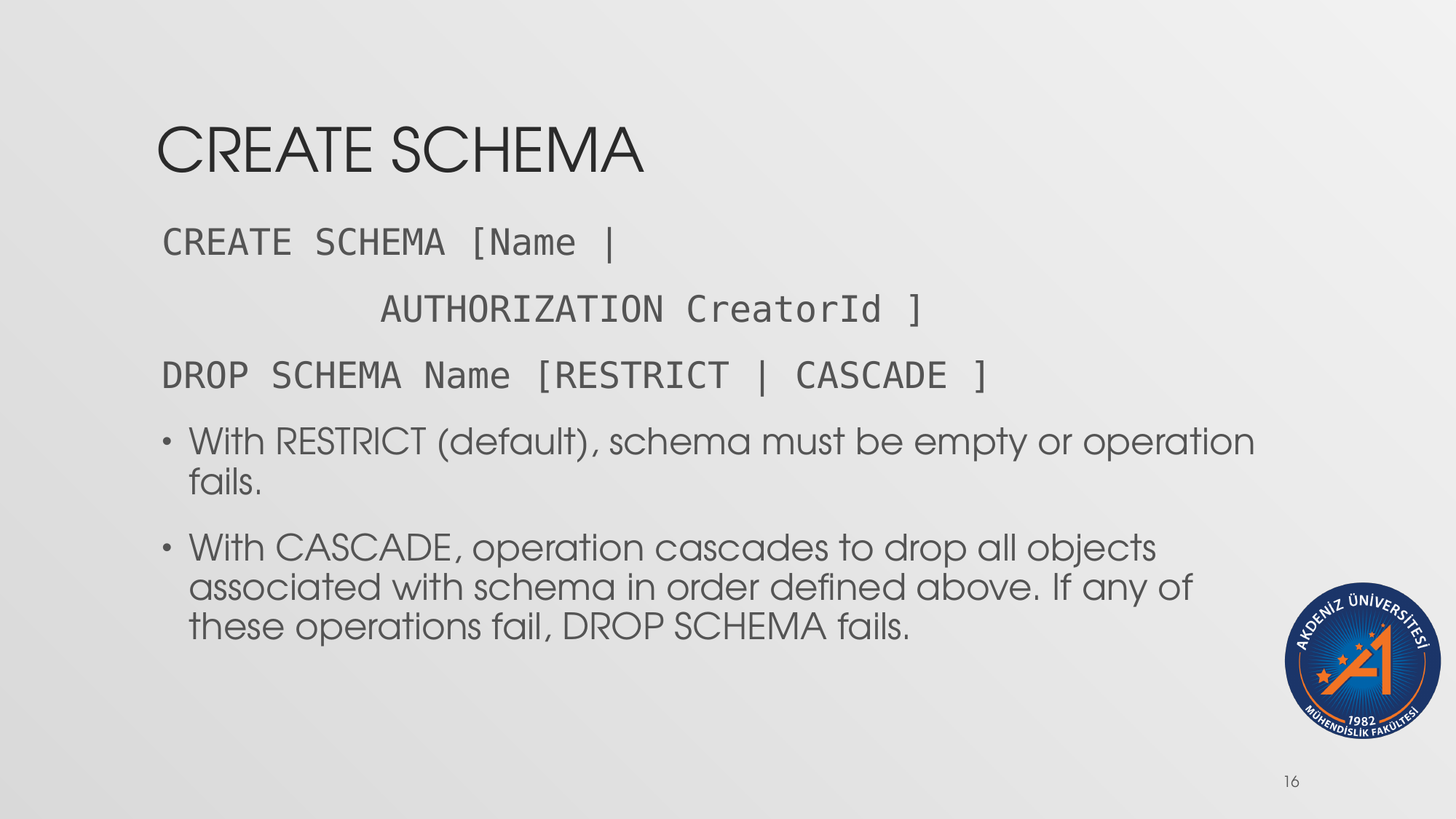

# CREATE SCHEMA
CREATE SCHEMA [Name |
		AUTHORIZATION CreatorId ]
DROP SCHEMA Name [RESTRICT | CASCADE ]
With RESTRICT (default), schema must be empty or operation fails.
With CASCADE, operation cascades to drop all objects associated with schema in order defined above. If any of these operations fail, DROP SCHEMA fails.

16